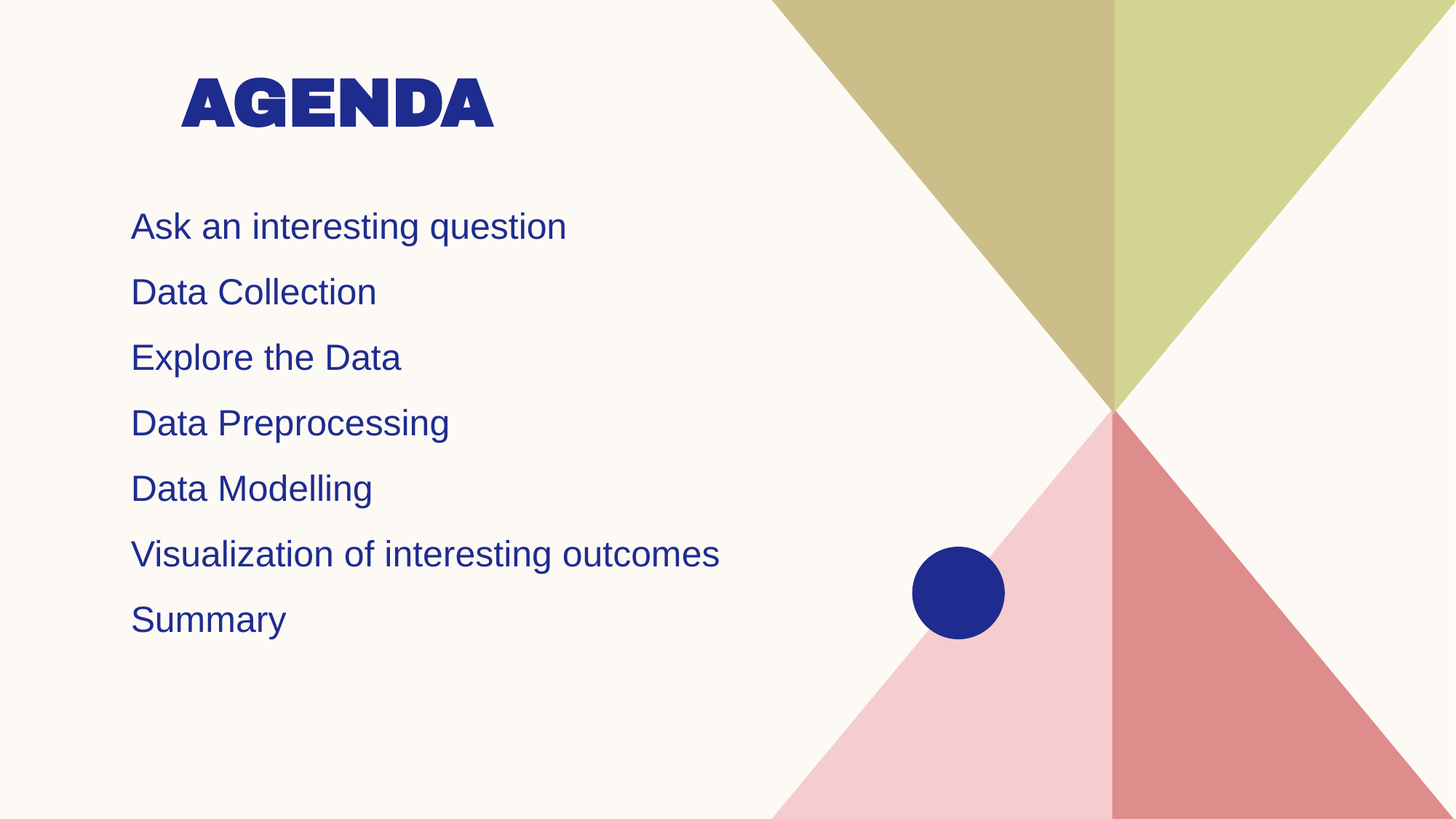

# AGENDA
​Ask an interesting question
Data Collection
Explore the Data
​Data Preprocessing
​​Data Modelling
Visualization of interesting outcomes
Summary